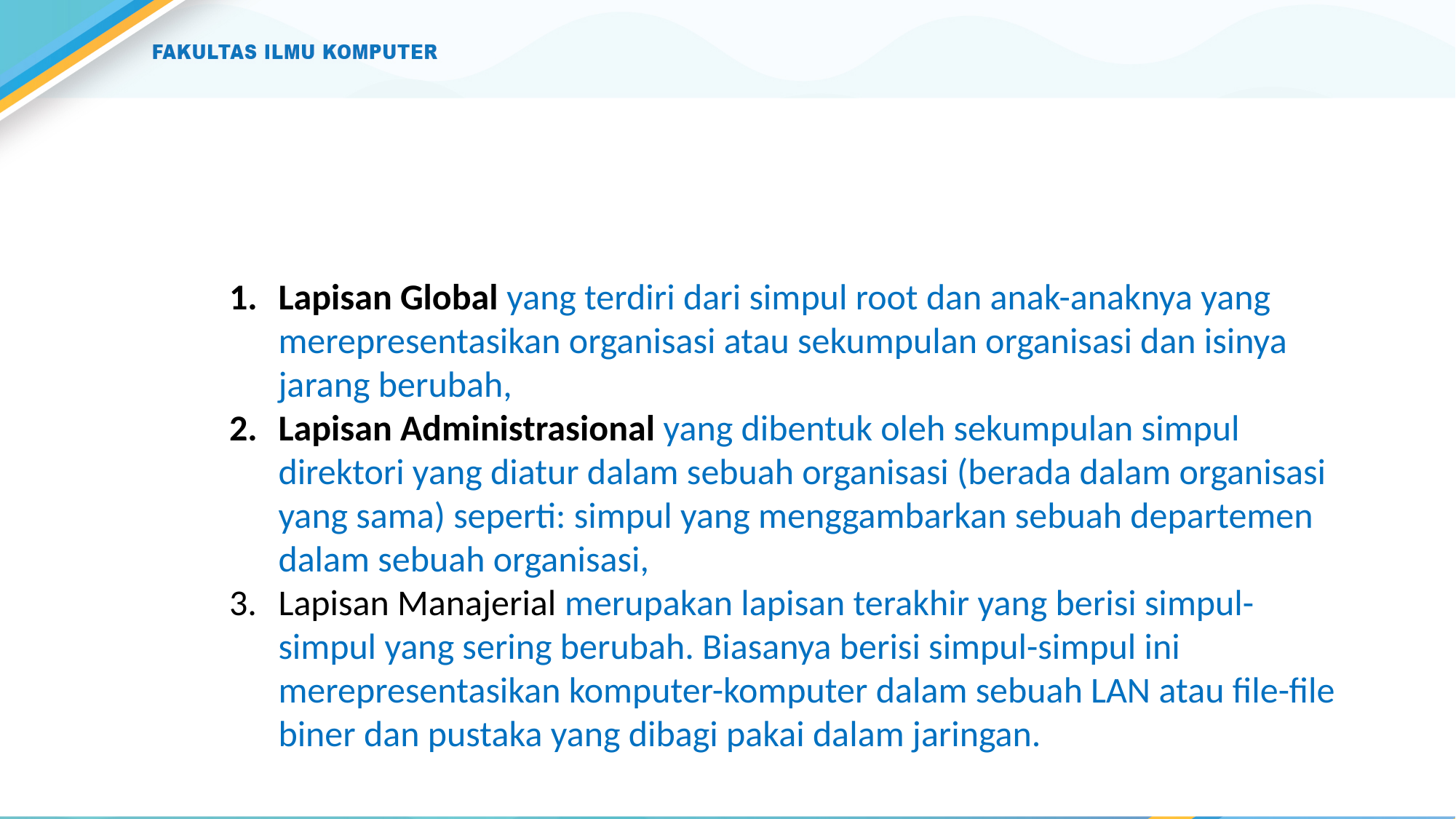

#
Lapisan Global yang terdiri dari simpul root dan anak-anaknya yang merepresentasikan organisasi atau sekumpulan organisasi dan isinya jarang berubah,
Lapisan Administrasional yang dibentuk oleh sekumpulan simpul direktori yang diatur dalam sebuah organisasi (berada dalam organisasi yang sama) seperti: simpul yang menggambarkan sebuah departemen dalam sebuah organisasi,
Lapisan Manajerial merupakan lapisan terakhir yang berisi simpul-simpul yang sering berubah. Biasanya berisi simpul-simpul ini merepresentasikan komputer-komputer dalam sebuah LAN atau file-file biner dan pustaka yang dibagi pakai dalam jaringan.